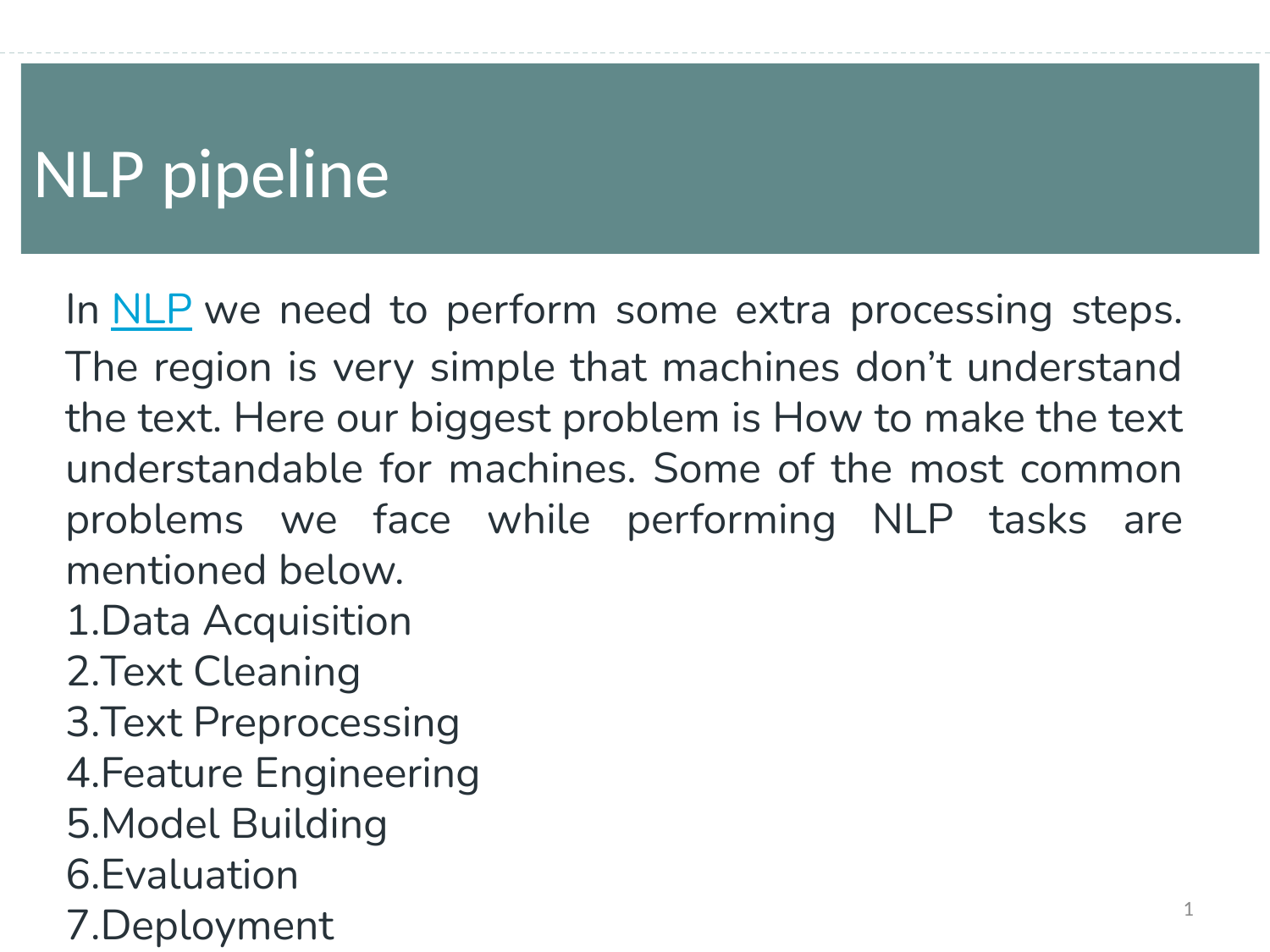

NLP pipeline
In NLP we need to perform some extra processing steps. The region is very simple that machines don’t understand the text. Here our biggest problem is How to make the text understandable for machines. Some of the most common problems we face while performing NLP tasks are mentioned below.
Data Acquisition
Text Cleaning
Text Preprocessing
Feature Engineering
Model Building
Evaluation
Deployment

1